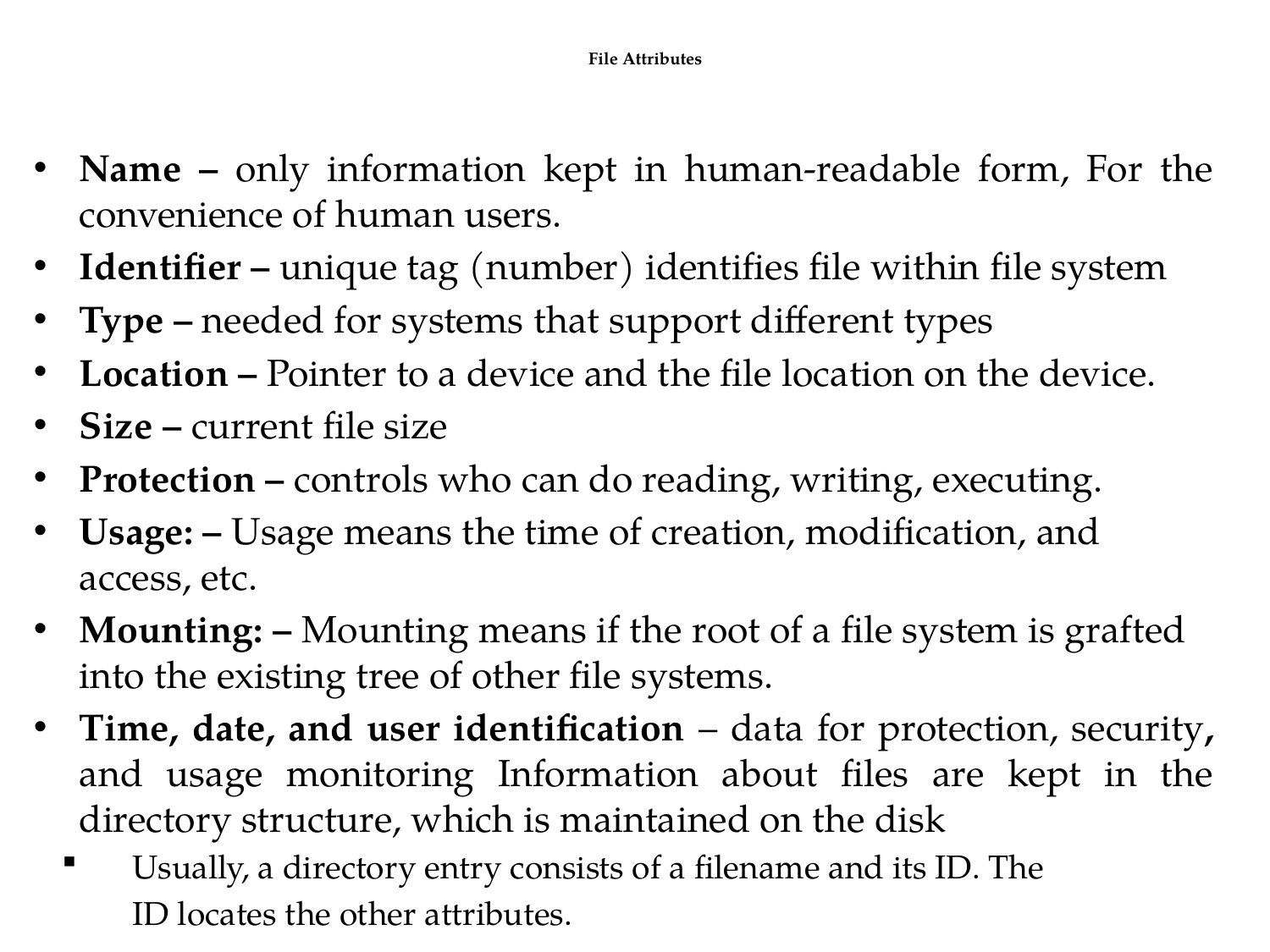

# File Attributes
Name – only information kept in human-readable form, For the convenience of human users.
Identifier – unique tag (number) identifies file within file system
Type – needed for systems that support different types
Location – Pointer to a device and the file location on the device.
Size – current file size
Protection – controls who can do reading, writing, executing.
Usage: – Usage means the time of creation, modification, and access, etc.
Mounting: – Mounting means if the root of a file system is grafted into the existing tree of other file systems.
Time, date, and user identification – data for protection, security, and usage monitoring Information about files are kept in the directory structure, which is maintained on the disk
Usually, a directory entry consists of a filename and its ID. The
	ID locates the other attributes.